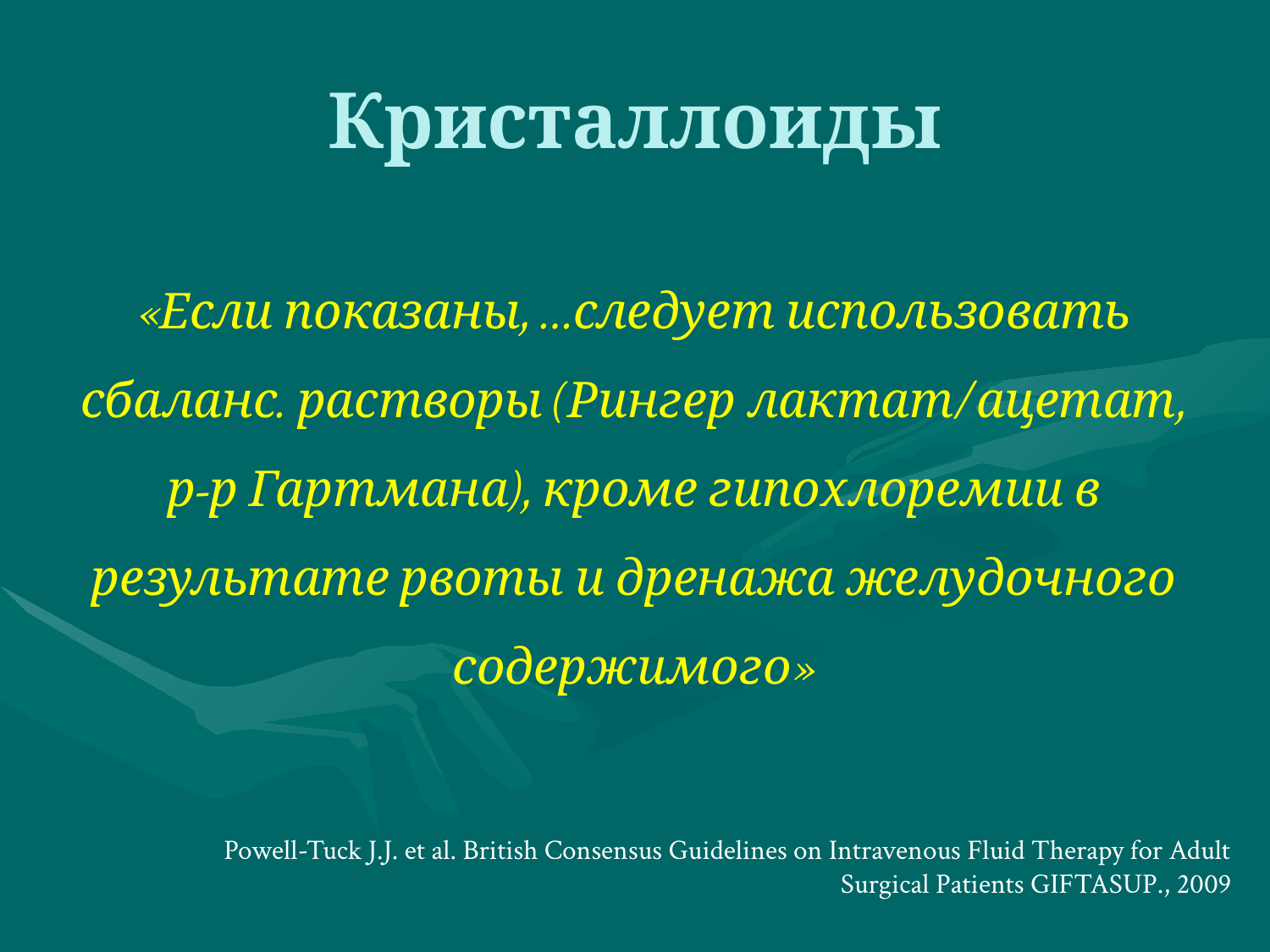

# Кристаллоиды
«Если показаны, …следует использовать сбаланс. растворы (Рингер лактат/ацетат, р-р Гартмана), кроме гипохлоремии в результате рвоты и дренажа желудочного содержимого»
Powell-Tuck J.J. et al. British Consensus Guidelines on Intravenous Fluid Therapy for Adult Surgical Patients GIFTASUP., 2009